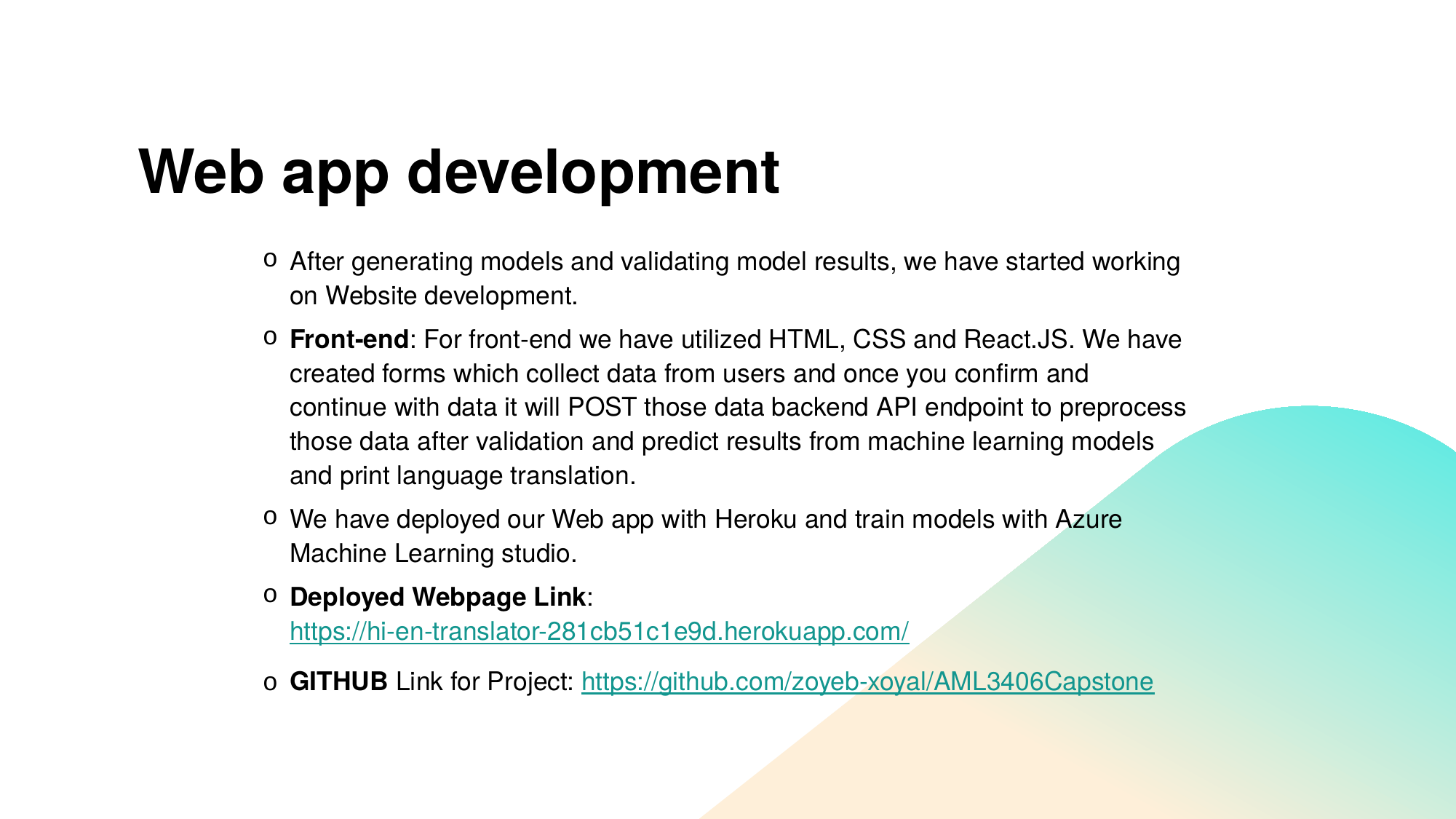

# Web app development
After generating models and validating model results, we have started working on Website development.
Front-end: For front-end we have utilized HTML, CSS and React.JS. We have created forms which collect data from users and once you confirm and continue with data it will POST those data backend API endpoint to preprocess those data after validation and predict results from machine learning models and print language translation.
We have deployed our Web app with Heroku and train models with Azure Machine Learning studio.
Deployed Webpage Link: https://hi-en-translator-281cb51c1e9d.herokuapp.com/
GITHUB Link for Project: https://github.com/zoyeb-xoyal/AML3406Capstone